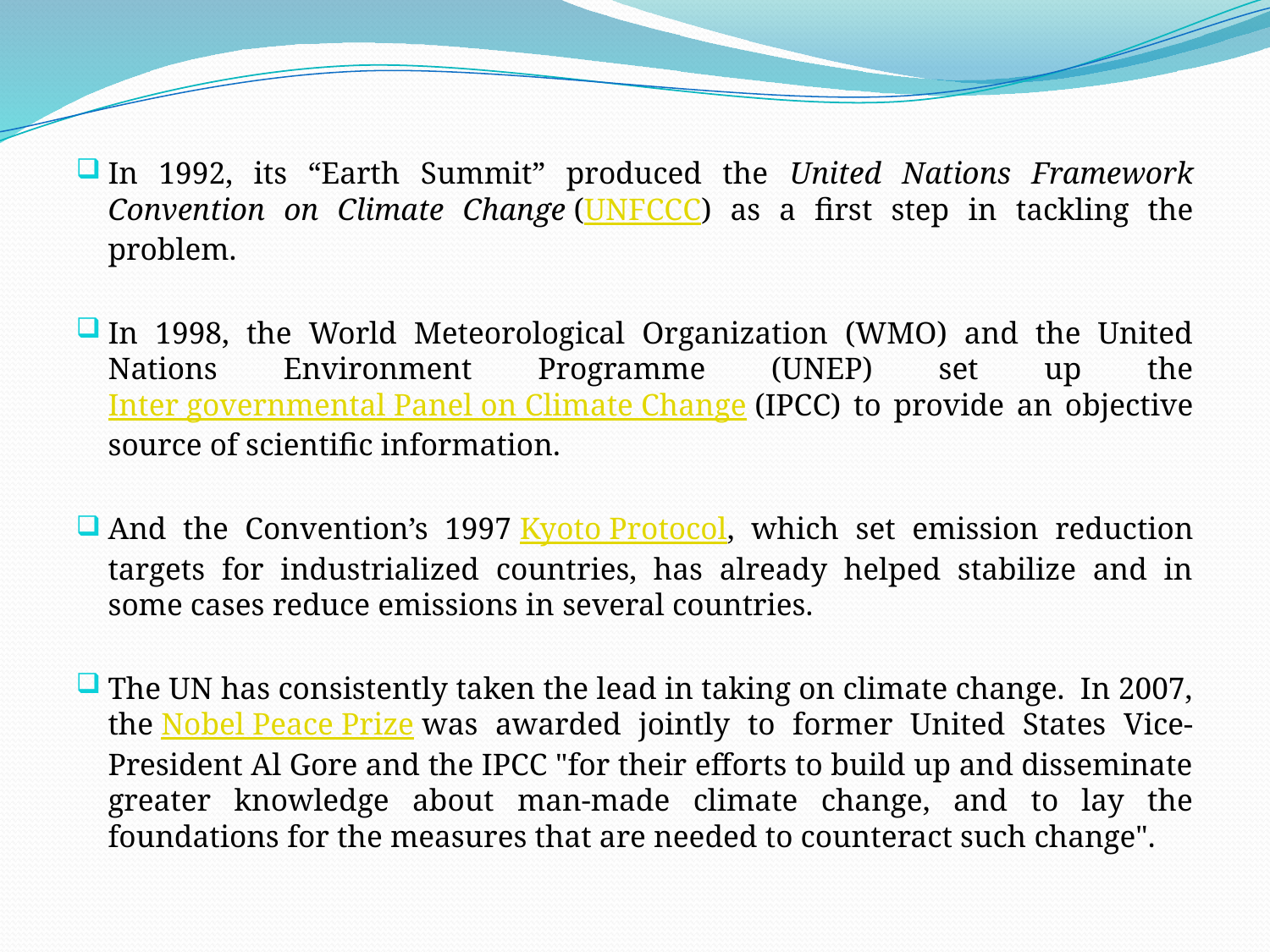

In 1992, its “Earth Summit” produced the United Nations Framework Convention on Climate Change (UNFCCC) as a first step in tackling the problem.

In 1998, the World Meteorological Organization (WMO) and the United Nations Environment Programme (UNEP) set up the Inter governmental Panel on Climate Change (IPCC) to provide an objective source of scientific information.

And the Convention’s 1997 Kyoto Protocol, which set emission reduction targets for industrialized countries, has already helped stabilize and in some cases reduce emissions in several countries.

The UN has consistently taken the lead in taking on climate change.  In 2007, the Nobel Peace Prize was awarded jointly to former United States Vice-President Al Gore and the IPCC "for their efforts to build up and disseminate greater knowledge about man-made climate change, and to lay the foundations for the measures that are needed to counteract such change".